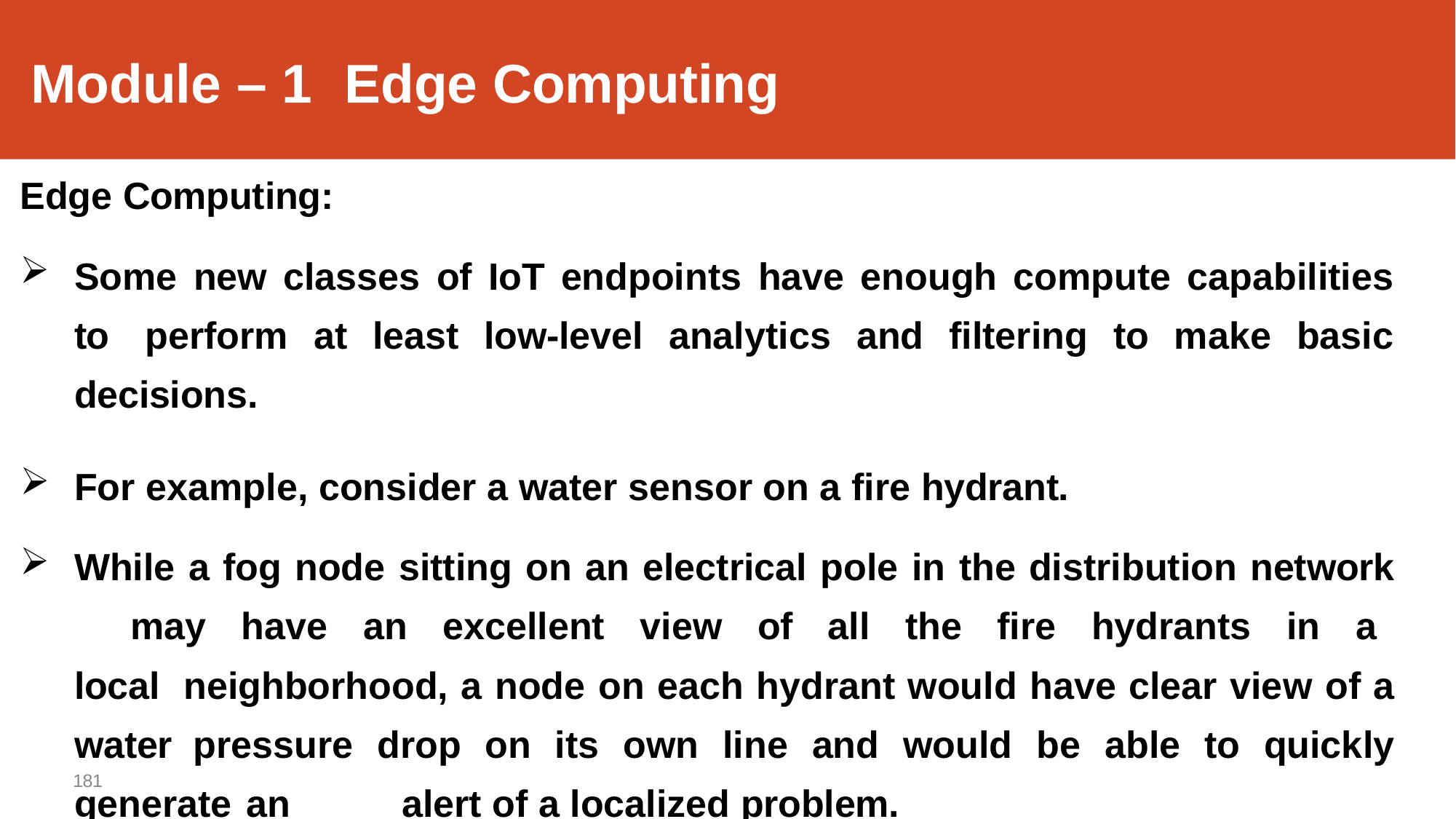

# Module – 1	Edge Computing
Edge Computing:
Some new classes of IoT endpoints have enough compute capabilities to 	perform at least low-level analytics and filtering to make basic decisions.
For example, consider a water sensor on a fire hydrant.
While a fog node sitting on an electrical pole in the distribution network 	may  have  an  excellent  view  of  all  the  fire  hydrants  in  a  local 	neighborhood, a node on each hydrant would have clear view of a water 	pressure drop on its own line and would be able to quickly generate an 	alert of a localized problem.
181